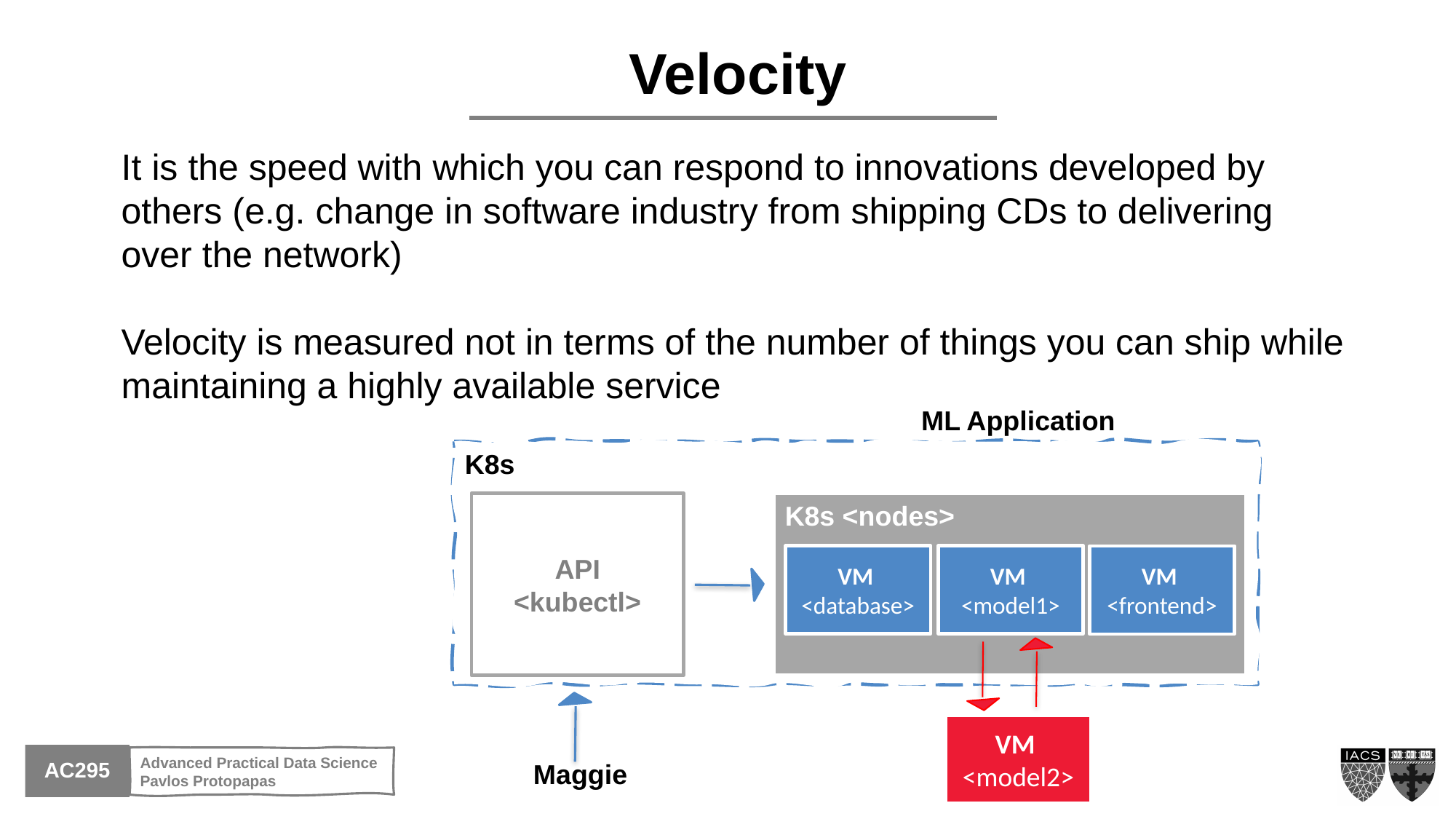

Velocity
It is the speed with which you can respond to innovations developed by others (e.g. change in software industry from shipping CDs to delivering over the network)

Velocity is measured not in terms of the number of things you can ship while maintaining a highly available service
ML Application
K8s
API
<kubectl>
Maggie
K8s <nodes>
VM
<database>
VM
<model1>
VM
<frontend>

VM
<model2>